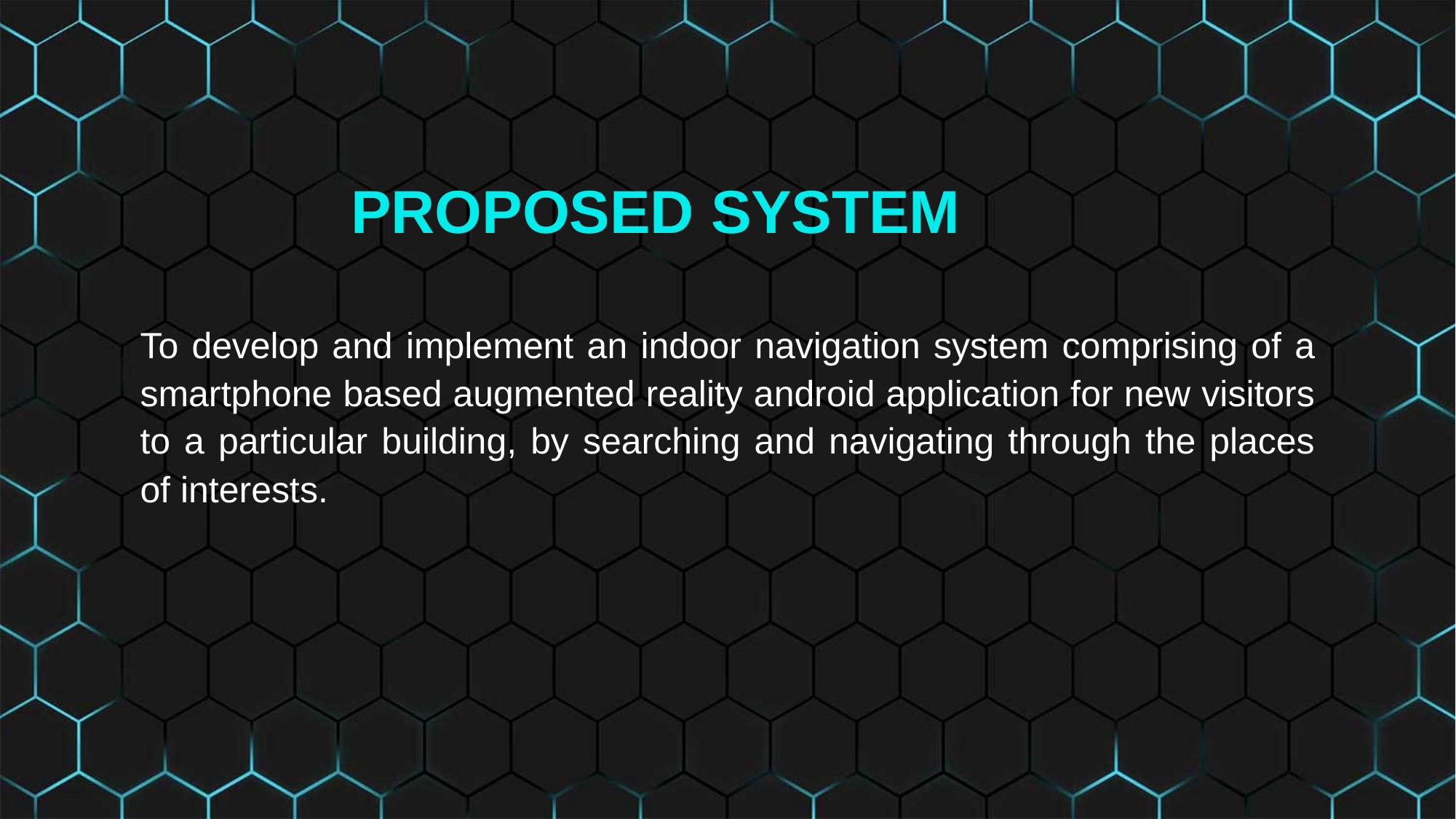

PROPOSED SYSTEM
To develop and implement an indoor navigation system comprising of a smartphone based augmented reality android application for new visitors to a particular building, by searching and navigating through the places of interests.